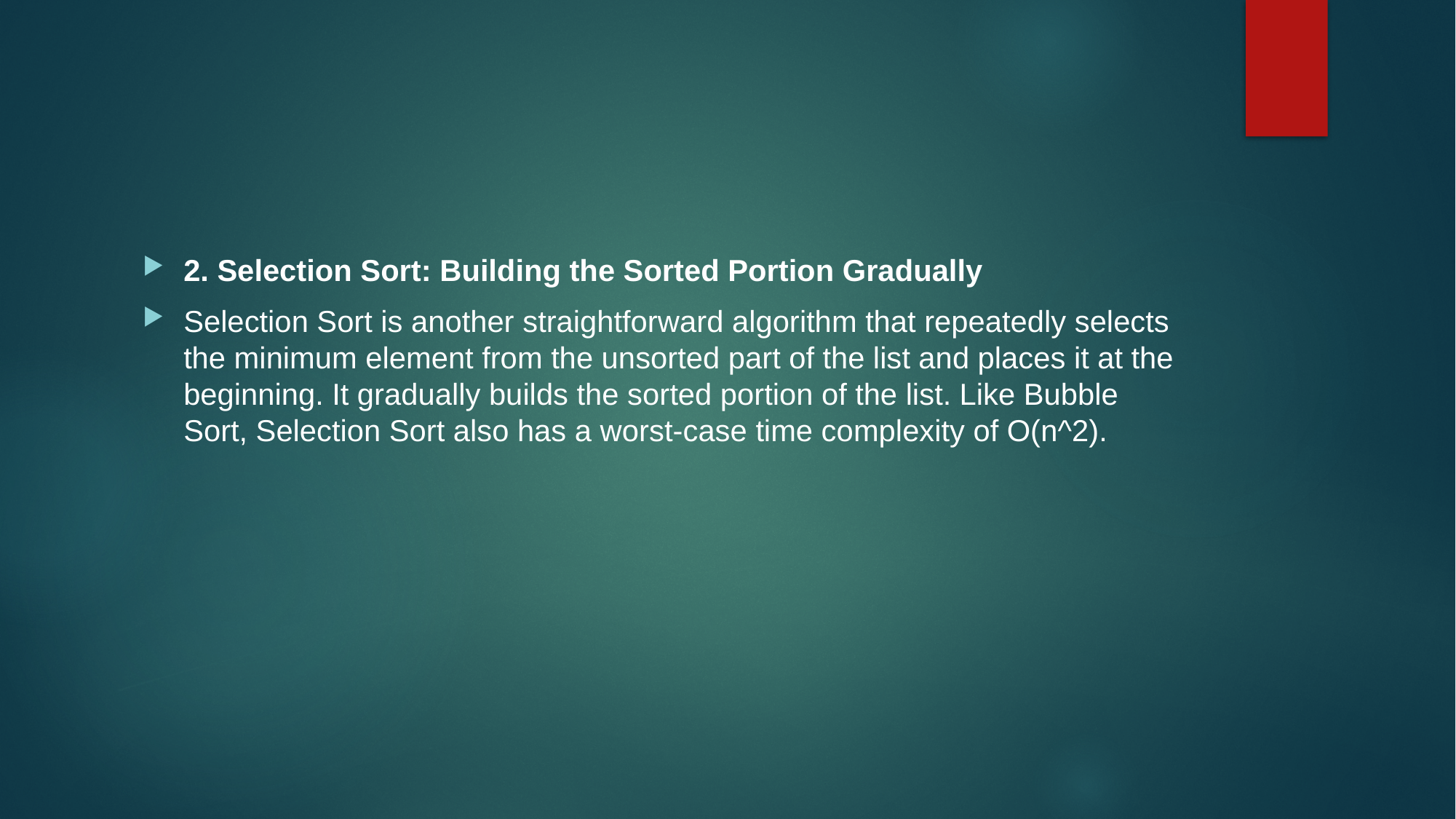

#
2. Selection Sort: Building the Sorted Portion Gradually
Selection Sort is another straightforward algorithm that repeatedly selects the minimum element from the unsorted part of the list and places it at the beginning. It gradually builds the sorted portion of the list. Like Bubble Sort, Selection Sort also has a worst-case time complexity of O(n^2).